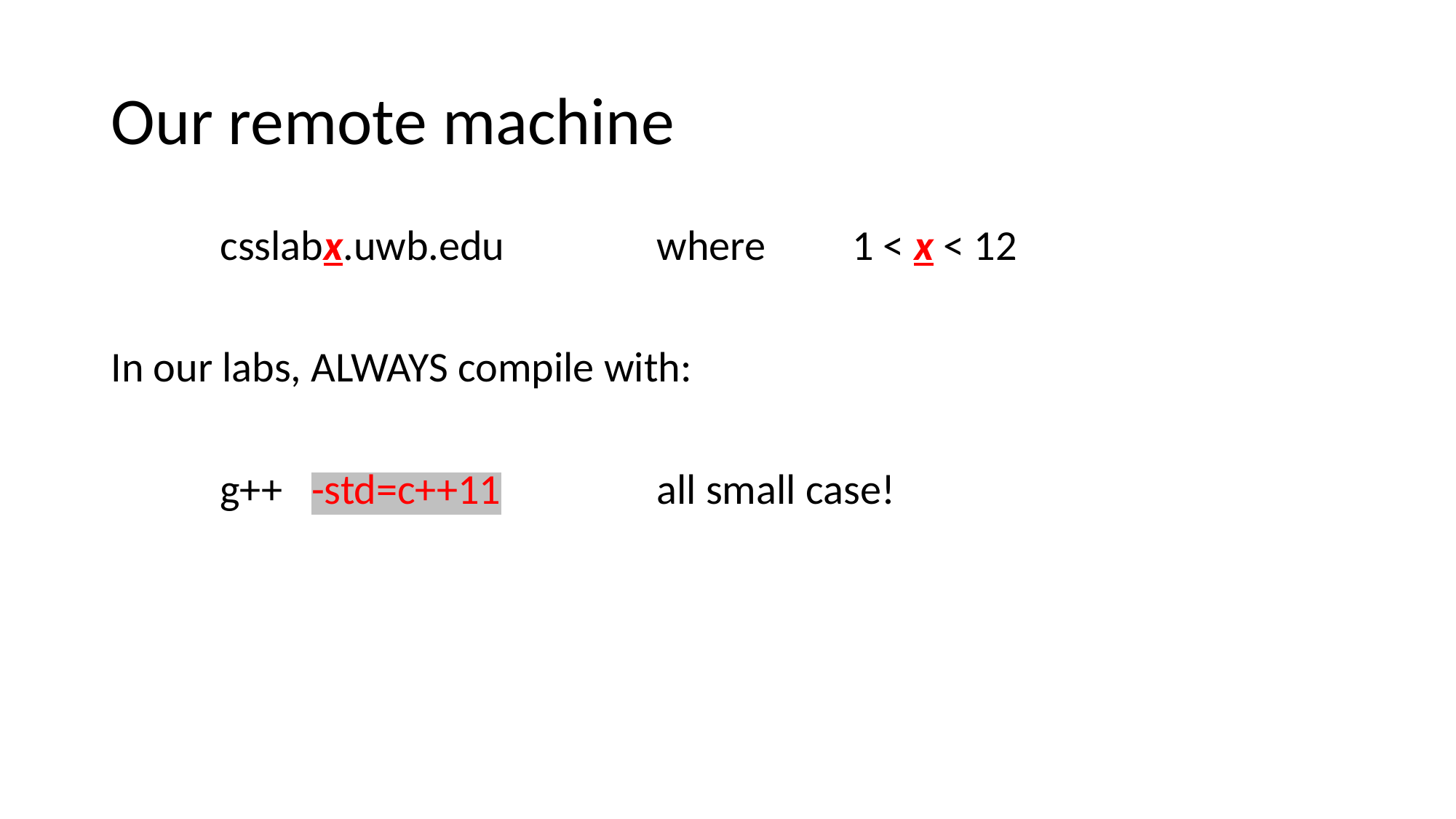

# Our remote machine
	csslabx.uwb.edu 		where         1 < x < 12

In our labs, ALWAYS compile with:

	g++   -std=c++11		all small case!